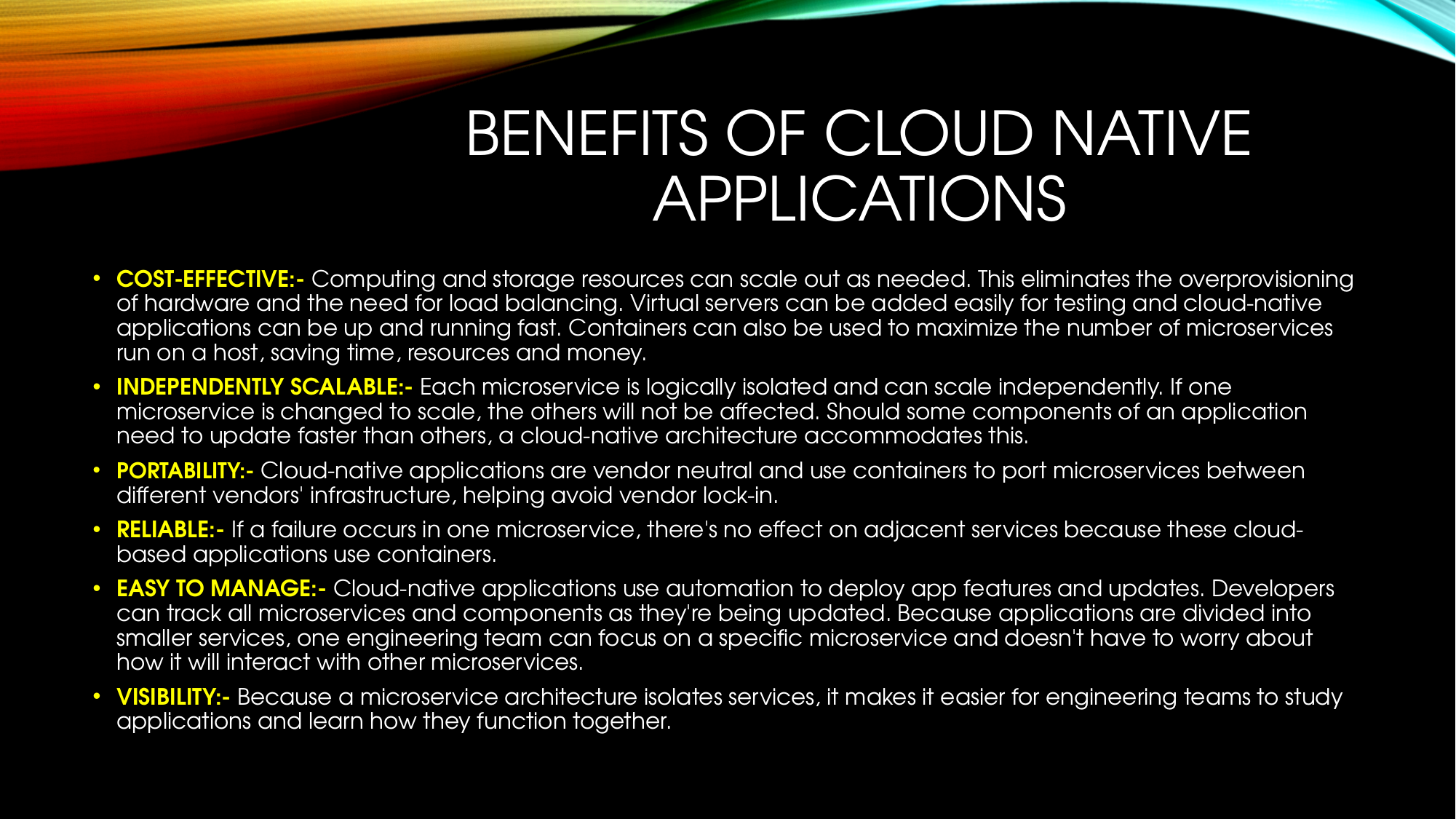

# BENEFITS OF CLOUD NATIVE APPLICATIONS
COST-EFFECTIVE:- Computing and storage resources can scale out as needed. This eliminates the overprovisioning of hardware and the need for load balancing. Virtual servers can be added easily for testing and cloud-native applications can be up and running fast. Containers can also be used to maximize the number of microservices run on a host, saving time, resources and money.
INDEPENDENTLY SCALABLE:- Each microservice is logically isolated and can scale independently. If one microservice is changed to scale, the others will not be affected. Should some components of an application need to update faster than others, a cloud-native architecture accommodates this.
PORTABILITY:- Cloud-native applications are vendor neutral and use containers to port microservices between different vendors' infrastructure, helping avoid vendor lock-in.
RELIABLE:- If a failure occurs in one microservice, there's no effect on adjacent services because these cloud-based applications use containers.
EASY TO MANAGE:- Cloud-native applications use automation to deploy app features and updates. Developers can track all microservices and components as they're being updated. Because applications are divided into smaller services, one engineering team can focus on a specific microservice and doesn't have to worry about how it will interact with other microservices.
VISIBILITY:- Because a microservice architecture isolates services, it makes it easier for engineering teams to study applications and learn how they function together.